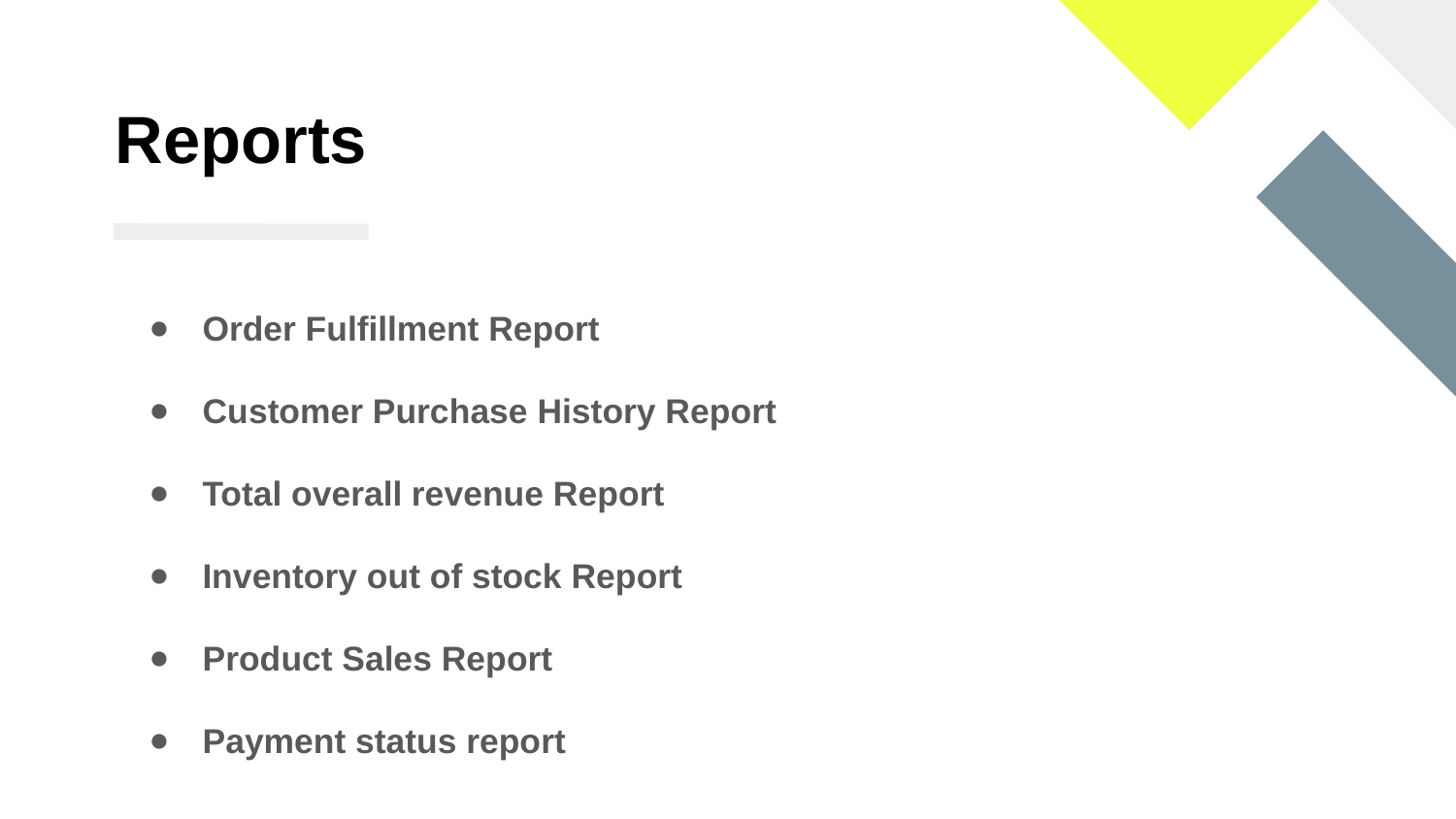

# Reports
Order Fulfillment Report
Customer Purchase History Report
Total overall revenue Report
Inventory out of stock Report
Product Sales Report
Payment status report